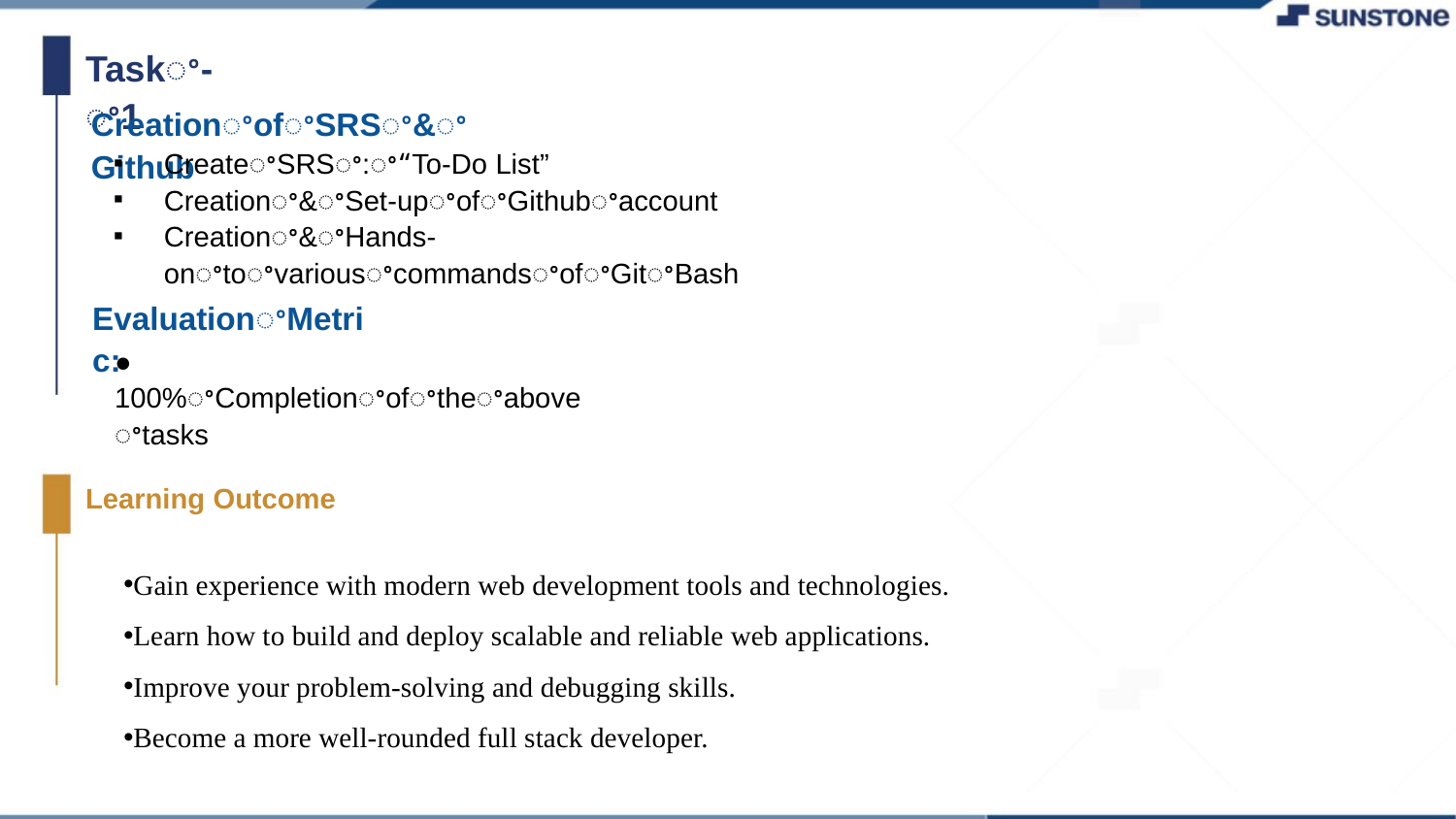

Taskꢀ-ꢀ1
CreationꢀofꢀSRSꢀ&ꢀGithub
CreateꢀSRSꢀ:ꢀ“To-Do List”
Creationꢀ&ꢀSet-upꢀofꢀGithubꢀaccount
Creationꢀ&ꢀHands-onꢀtoꢀvariousꢀcommandsꢀofꢀGitꢀBash
▪
▪
▪
EvaluationꢀMetric:
● 100%ꢀCompletionꢀofꢀtheꢀaboveꢀtasks
Learning Outcome
Gain experience with modern web development tools and technologies.
Learn how to build and deploy scalable and reliable web applications.
Improve your problem-solving and debugging skills.
Become a more well-rounded full stack developer.